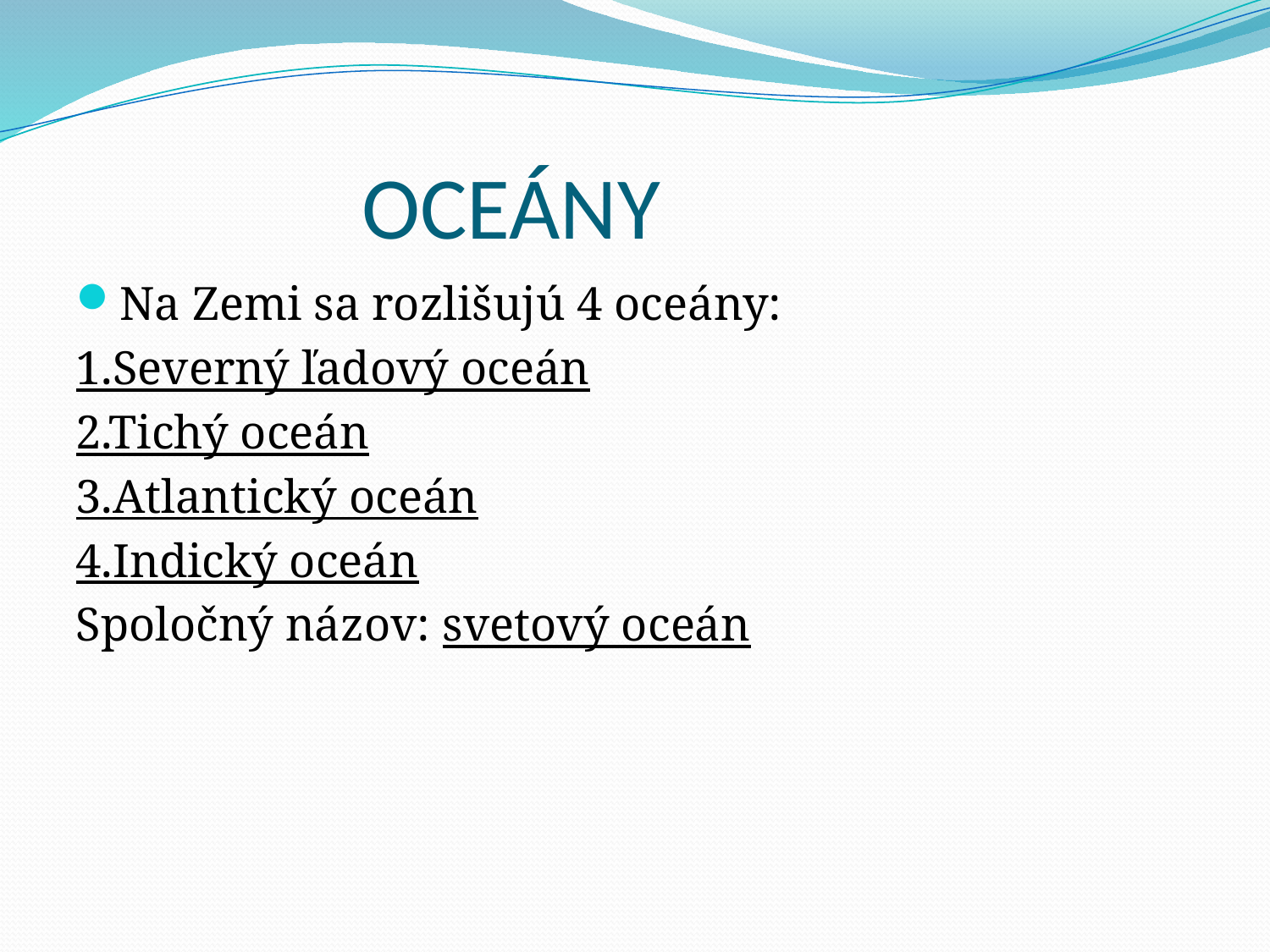

# OCEÁNY
Na Zemi sa rozlišujú 4 oceány:
1.Severný ľadový oceán
2.Tichý oceán
3.Atlantický oceán
4.Indický oceán
Spoločný názov: svetový oceán